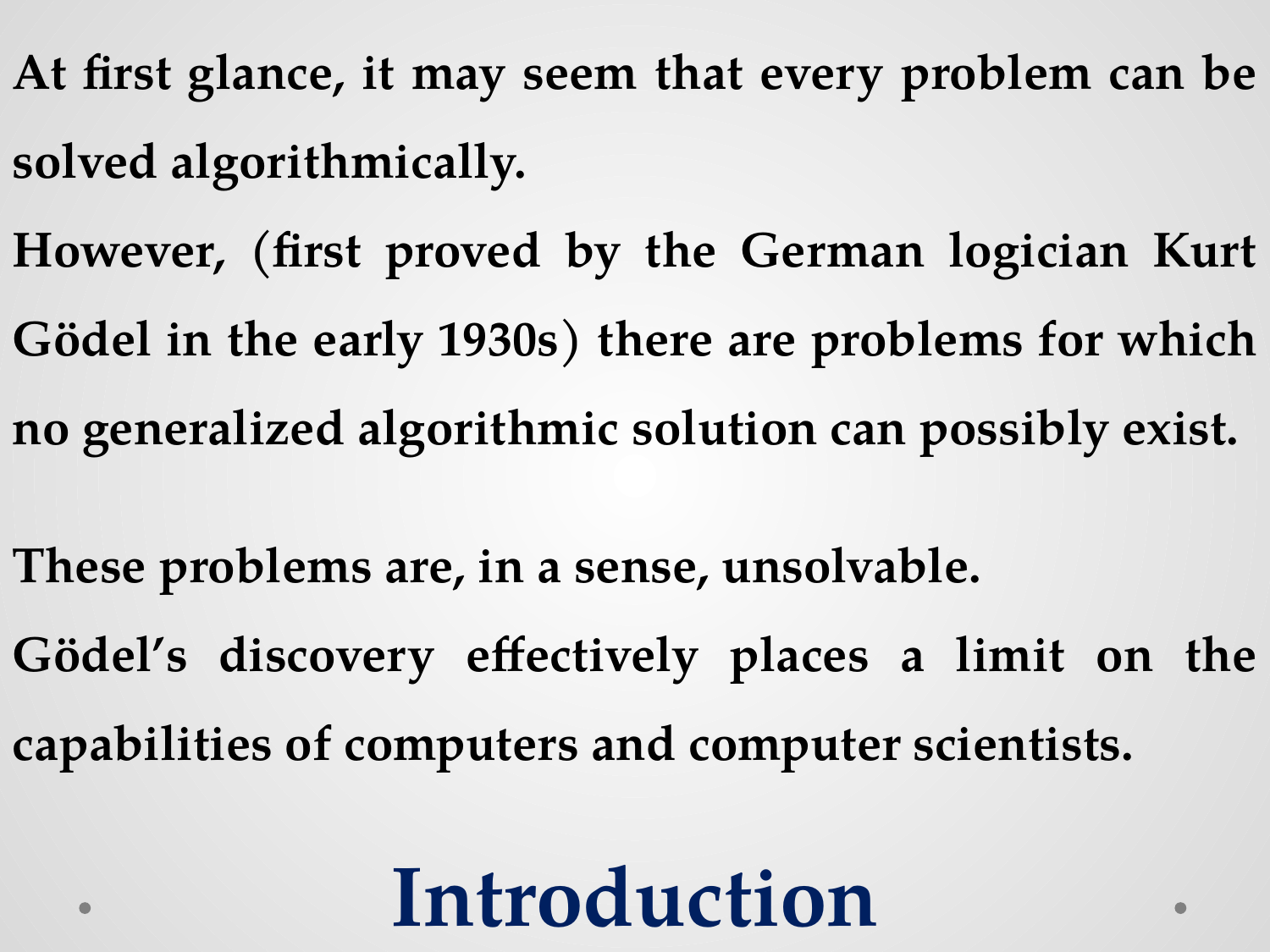

At first glance, it may seem that every problem can be solved algorithmically.
However, (first proved by the German logician Kurt Gödel in the early 1930s) there are problems for which no generalized algorithmic solution can possibly exist.
These problems are, in a sense, unsolvable.
Gödel’s discovery effectively places a limit on the capabilities of computers and computer scientists.
Introduction